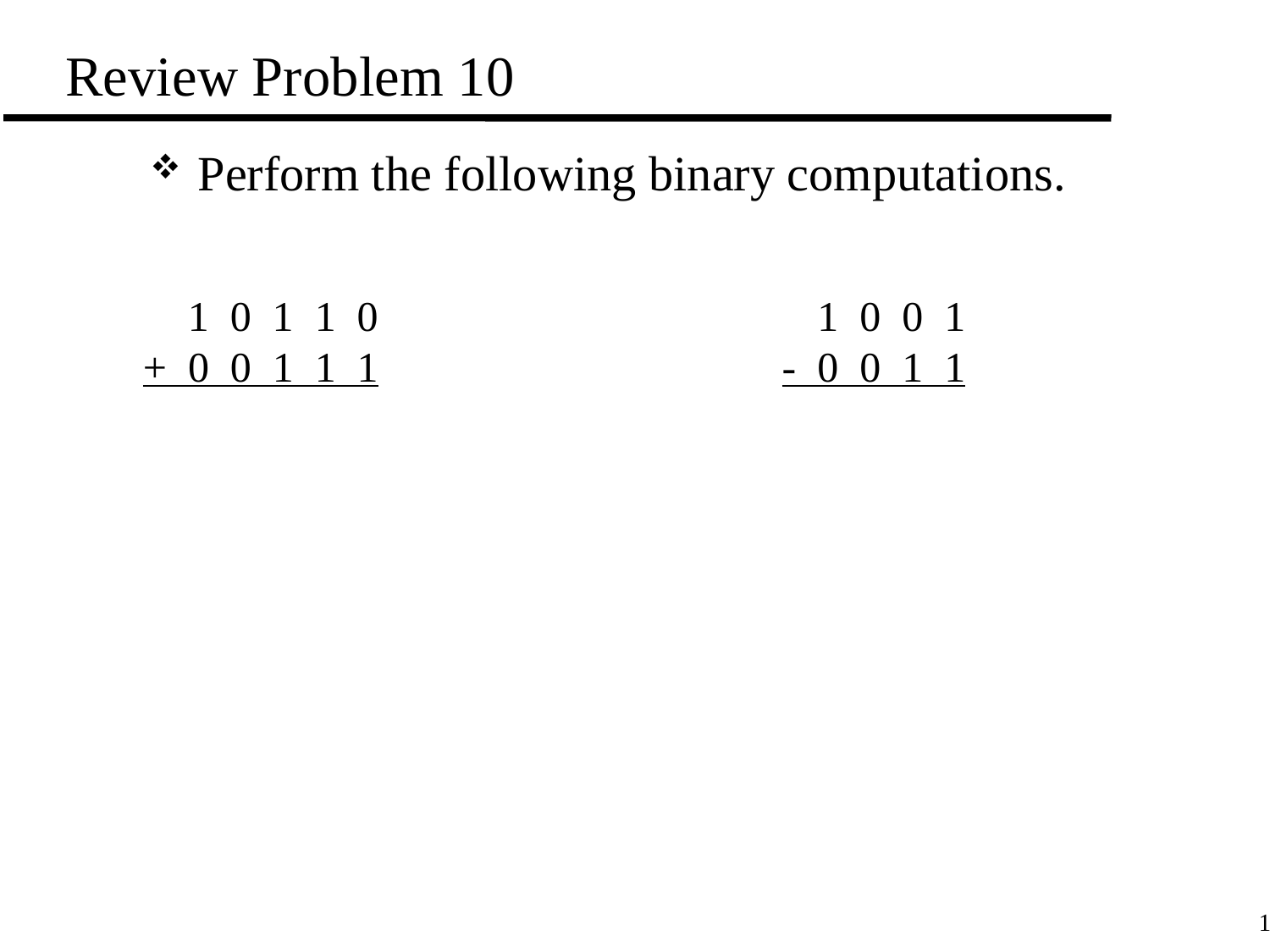

# Review Problem 10
Perform the following binary computations.
1  0  1  1  0
+  0  0  1  1  1
1  0  0  1
-  0  0  1  1